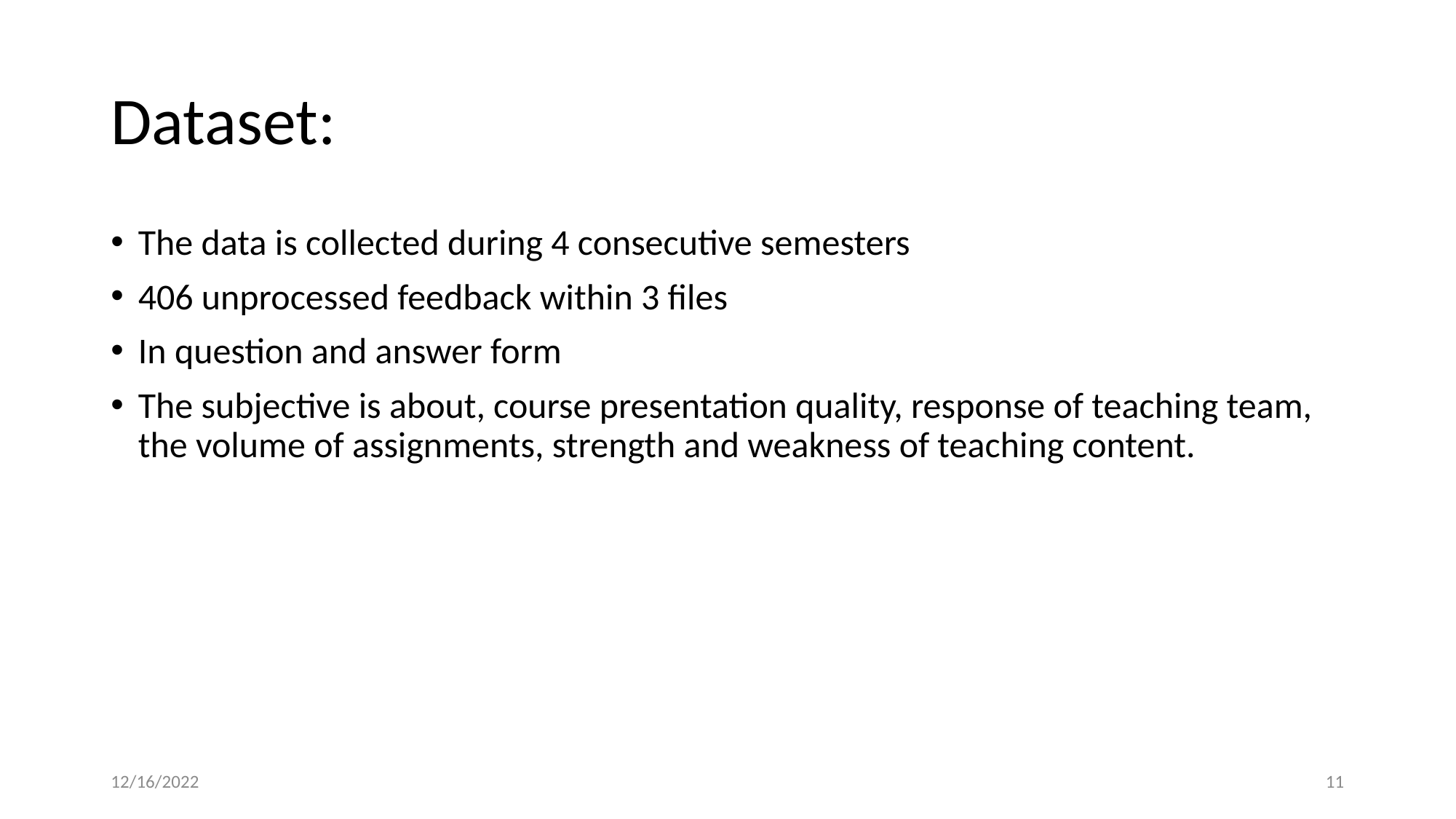

# Dataset:
The data is collected during 4 consecutive semesters
406 unprocessed feedback within 3 files
In question and answer form
The subjective is about, course presentation quality, response of teaching team, the volume of assignments, strength and weakness of teaching content.
12/16/2022
11